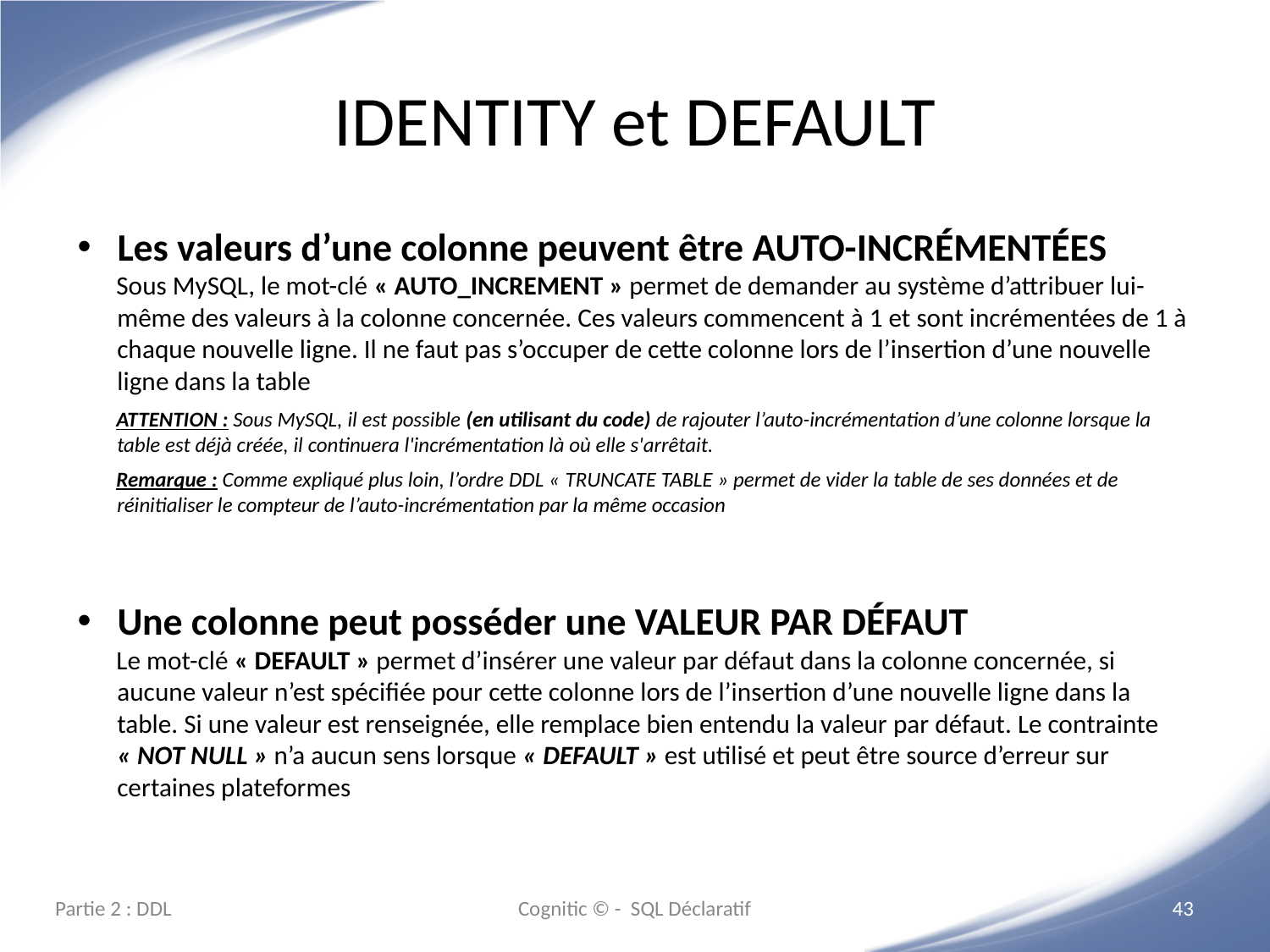

# IDENTITY et DEFAULT
Les valeurs d’une colonne peuvent être AUTO-INCRÉMENTÉES
Sous MySQL, le mot-clé « AUTO_INCREMENT » permet de demander au système d’attribuer lui-même des valeurs à la colonne concernée. Ces valeurs commencent à 1 et sont incrémentées de 1 à chaque nouvelle ligne. Il ne faut pas s’occuper de cette colonne lors de l’insertion d’une nouvelle ligne dans la table

ATTENTION : Sous MySQL, il est possible (en utilisant du code) de rajouter l’auto-incrémentation d’une colonne lorsque la table est déjà créée, il continuera l'incrémentation là où elle s'arrêtait.
Remarque : Comme expliqué plus loin, l’ordre DDL « TRUNCATE TABLE » permet de vider la table de ses données et de réinitialiser le compteur de l’auto-incrémentation par la même occasion

Une colonne peut posséder une VALEUR PAR DÉFAUT
Le mot-clé « DEFAULT » permet d’insérer une valeur par défaut dans la colonne concernée, si aucune valeur n’est spécifiée pour cette colonne lors de l’insertion d’une nouvelle ligne dans la table. Si une valeur est renseignée, elle remplace bien entendu la valeur par défaut. Le contrainte « NOT NULL » n’a aucun sens lorsque « DEFAULT » est utilisé et peut être source d’erreur sur certaines plateformes
Partie 2 : DDL
Cognitic © -  SQL Déclaratif
43